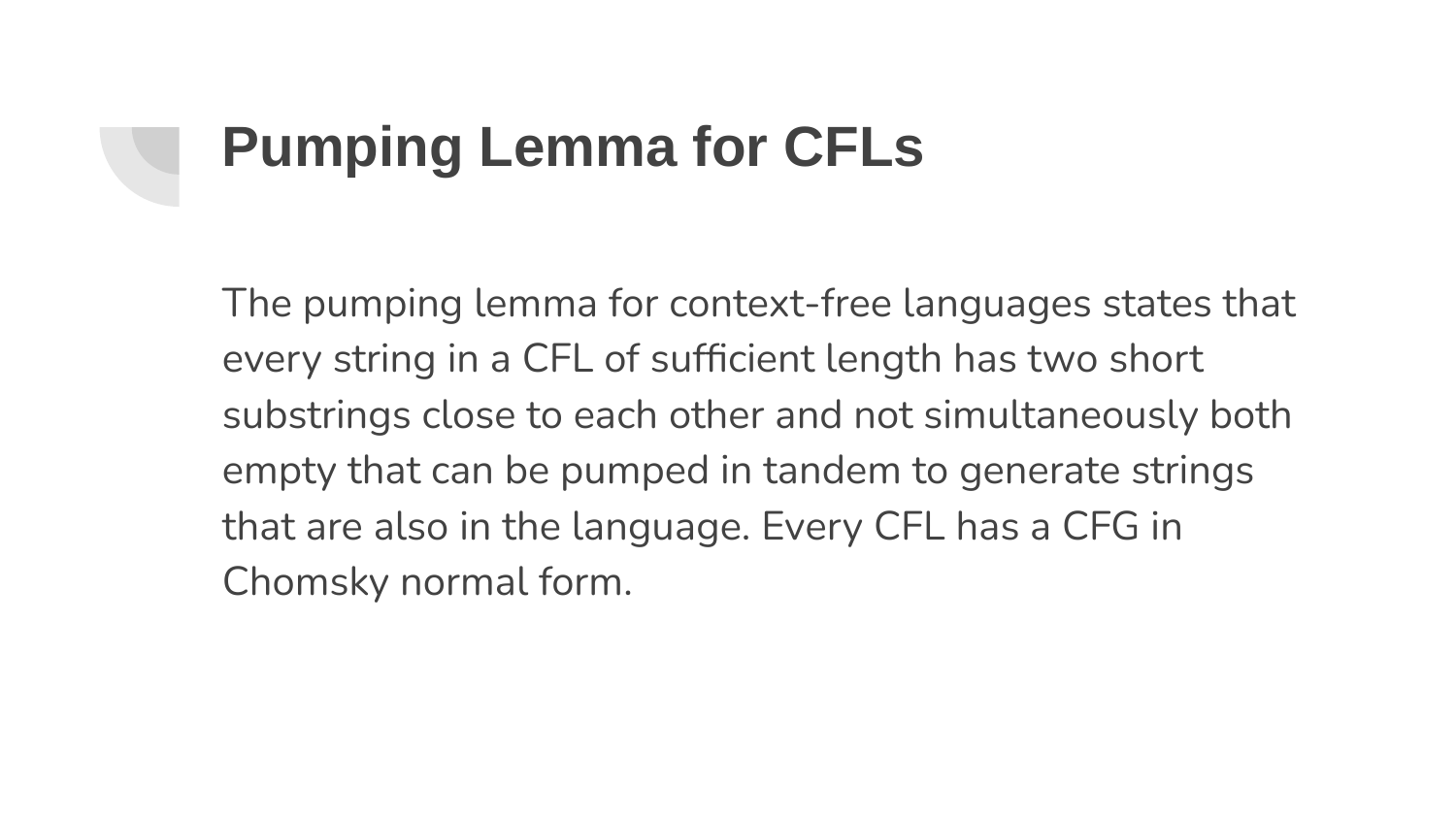

# Pumping Lemma for CFLs
The pumping lemma for context-free languages states that every string in a CFL of sufficient length has two short substrings close to each other and not simultaneously both empty that can be pumped in tandem to generate strings that are also in the language. Every CFL has a CFG in Chomsky normal form.